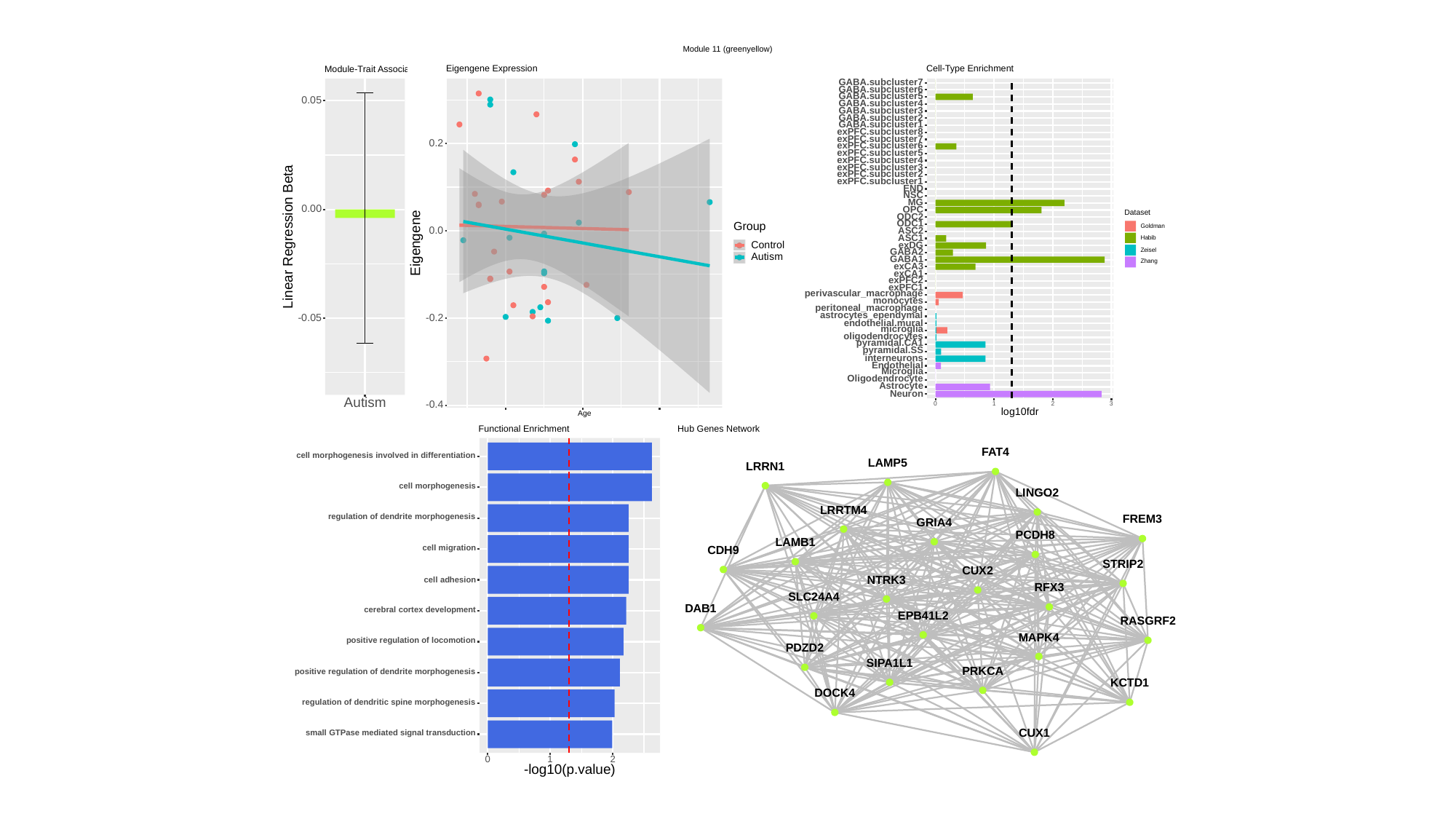

Module 11 (greenyellow)

Cell-Type Enrichment
Eigengene Expression
Module-Trait Association

GABA.subcluster7

GABA.subcluster6

GABA.subcluster5

0.05

GABA.subcluster4

GABA.subcluster3

GABA.subcluster2

GABA.subcluster1

exPFC.subcluster8

exPFC.subcluster7

0.2

exPFC.subcluster6

exPFC.subcluster5

exPFC.subcluster4

exPFC.subcluster3

exPFC.subcluster2

exPFC.subcluster1

END

NSC

MG

0.00
OPC

Dataset

ODC2

ODC1

Group
Goldman

0.0
ASC2

Linear Regression Beta

ASC1

Habib
Eigengene

Control
exDG

Zeisel
GABA2

Autism

GABA1

Zhang

exCA3

exCA1

exPFC2

exPFC1

perivascular_macrophage

monocytes

peritoneal_macrophage

astrocytes_ependymal

-0.2
-0.05

endothelial.mural

microglia

oligodendrocytes

pyramidal.CA1

pyramidal.SS

interneurons

Endothelial

Microglia

Oligodendrocyte

Astrocyte

Neuron

Autism

-0.4
0
3
1
2

log10fdr

Age

Hub Genes Network
Functional Enrichment

FAT4
cell morphogenesis involved in differentiation

LAMP5
LRRN1

cell morphogenesis

LINGO2

LRRTM4

regulation of dendrite morphogenesis
FREM3

GRIA4

PCDH8

LAMB1

cell migration
CDH9

STRIP2

CUX2

NTRK3
cell adhesion

RFX3

SLC24A4

DAB1
cerebral cortex development

EPB41L2

RASGRF2

MAPK4

positive regulation of locomotion

PDZD2

SIPA1L1

PRKCA

positive regulation of dendrite morphogenesis

KCTD1

DOCK4

regulation of dendritic spine morphogenesis

CUX1
small GTPase mediated signal transduction

0
1
2
-log10(p.value)